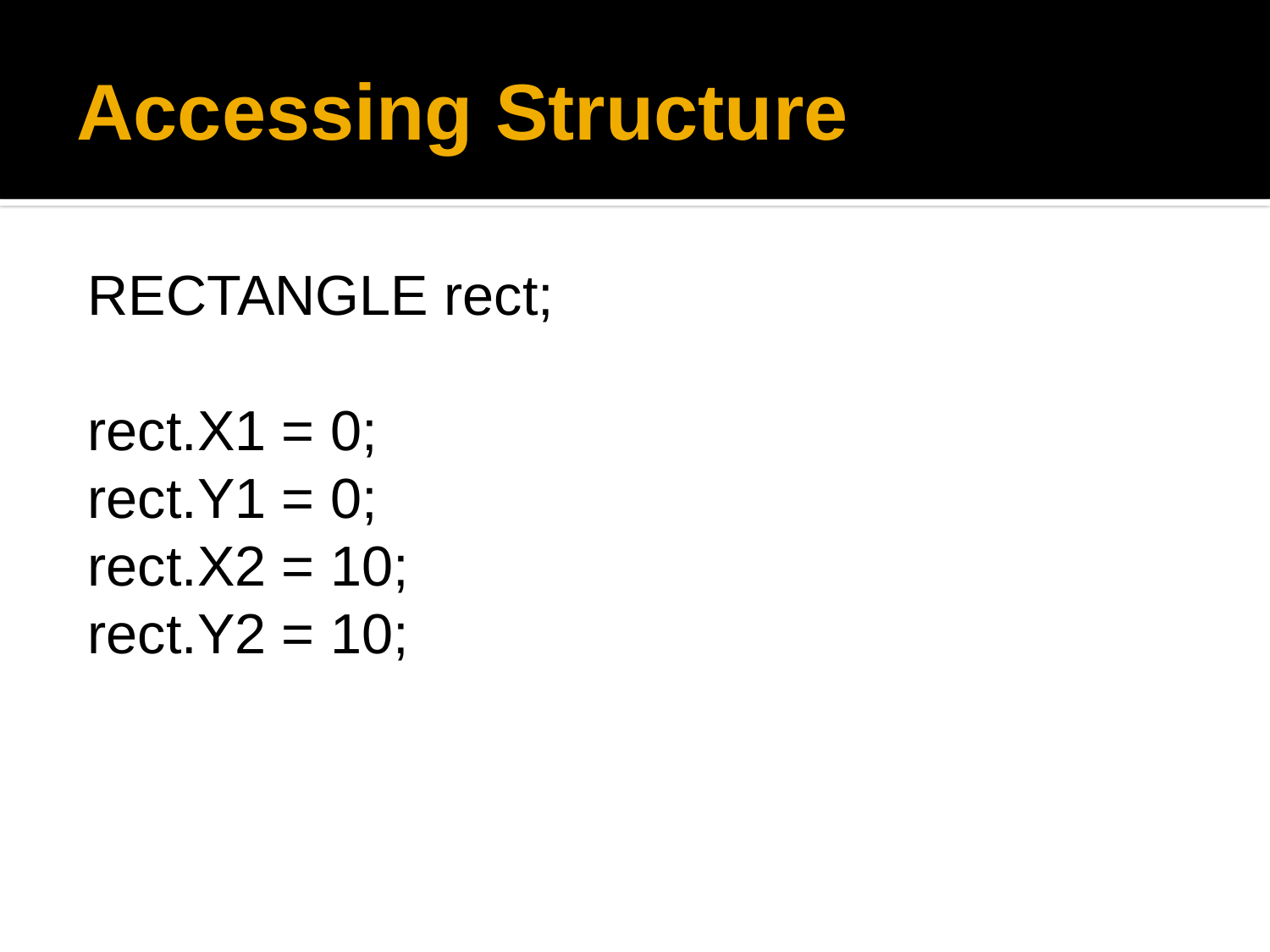

# Accessing Structure
RECTANGLE rect;

rect.X1 = 0;
rect.Y1 = 0;
rect.X2 = 10;
rect.Y2 = 10;